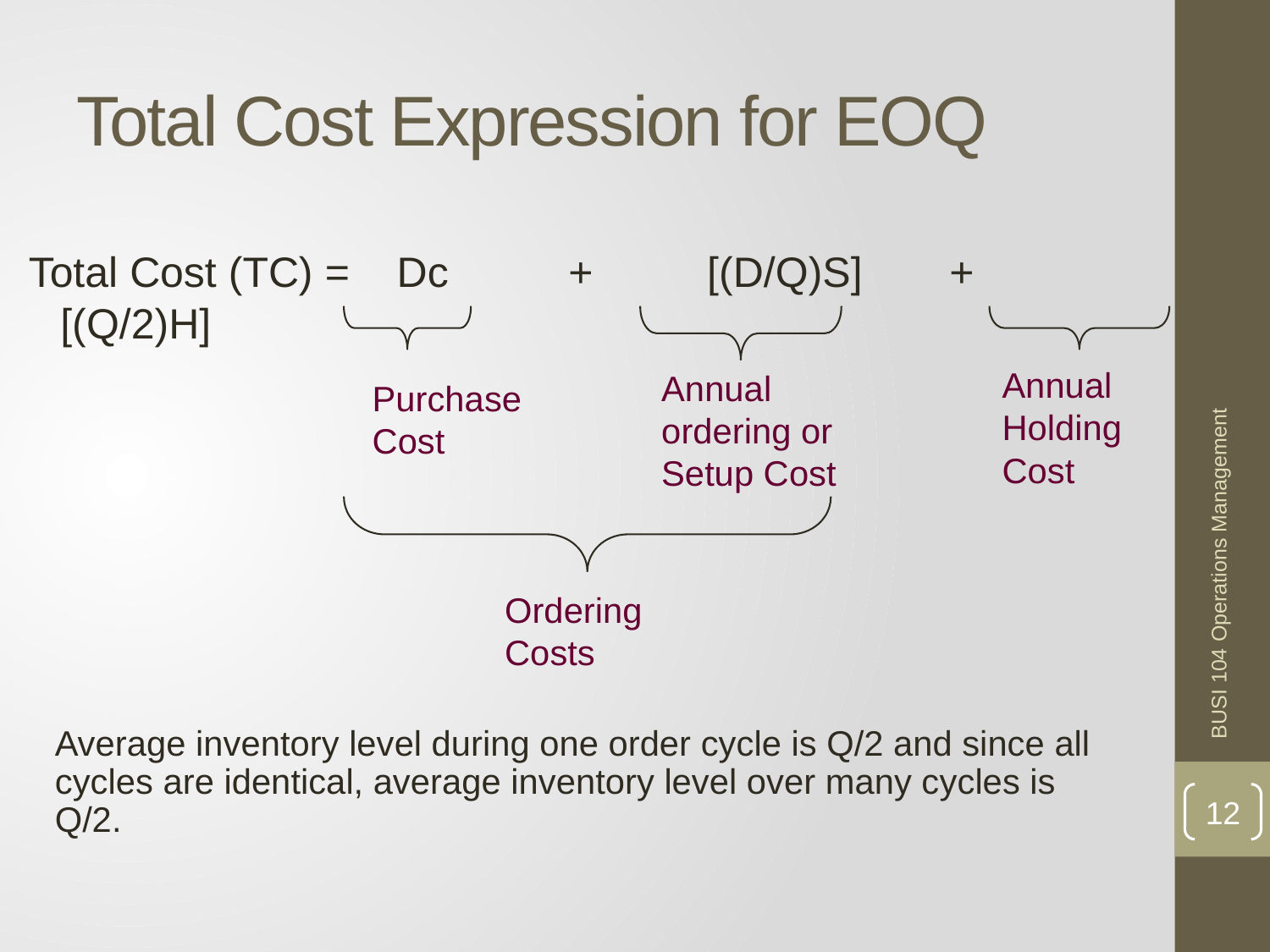

# Total Cost Expression for EOQ

Total Cost (TC) =    Dc	+	 [(D/Q)S]	+       [(Q/2)H]

Annual Holding Cost
Annual ordering or  Setup Cost
Purchase
Cost
BUSI 104 Operations Management
Ordering Costs
Average inventory level during one order cycle is Q/2 and since all cycles are identical, average inventory level over many cycles is Q/2.
12